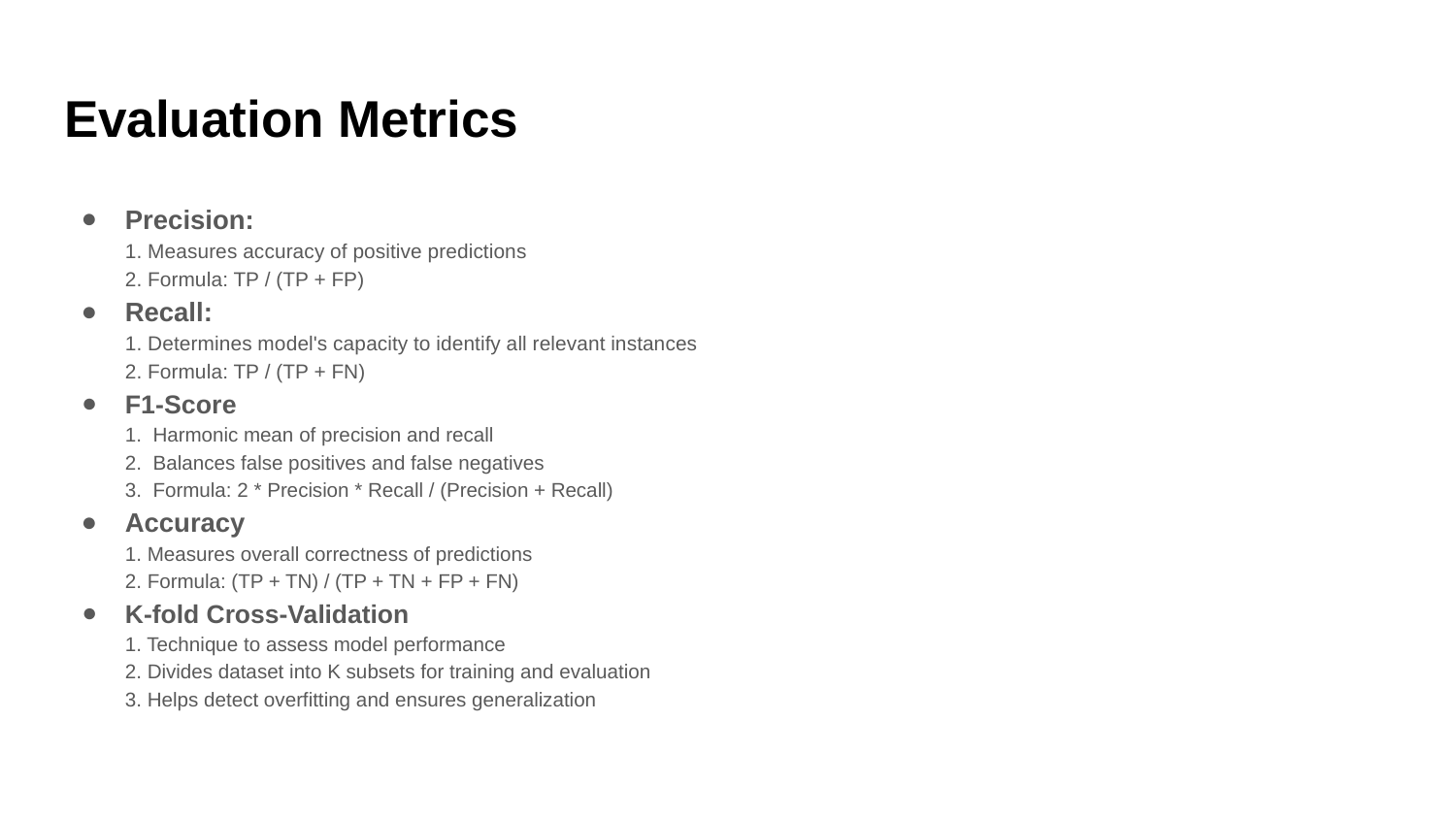

# Evaluation Metrics
Precision:
1. Measures accuracy of positive predictions
2. Formula: TP / (TP + FP)
Recall:
1. Determines model's capacity to identify all relevant instances
2. Formula: TP / (TP + FN)
F1-Score
1.  Harmonic mean of precision and recall
2.  Balances false positives and false negatives
3.  Formula: 2 * Precision * Recall / (Precision + Recall)
Accuracy
1. Measures overall correctness of predictions
2. Formula: (TP + TN) / (TP + TN + FP + FN)
K-fold Cross-Validation
1. Technique to assess model performance
2. Divides dataset into K subsets for training and evaluation
3. Helps detect overfitting and ensures generalization